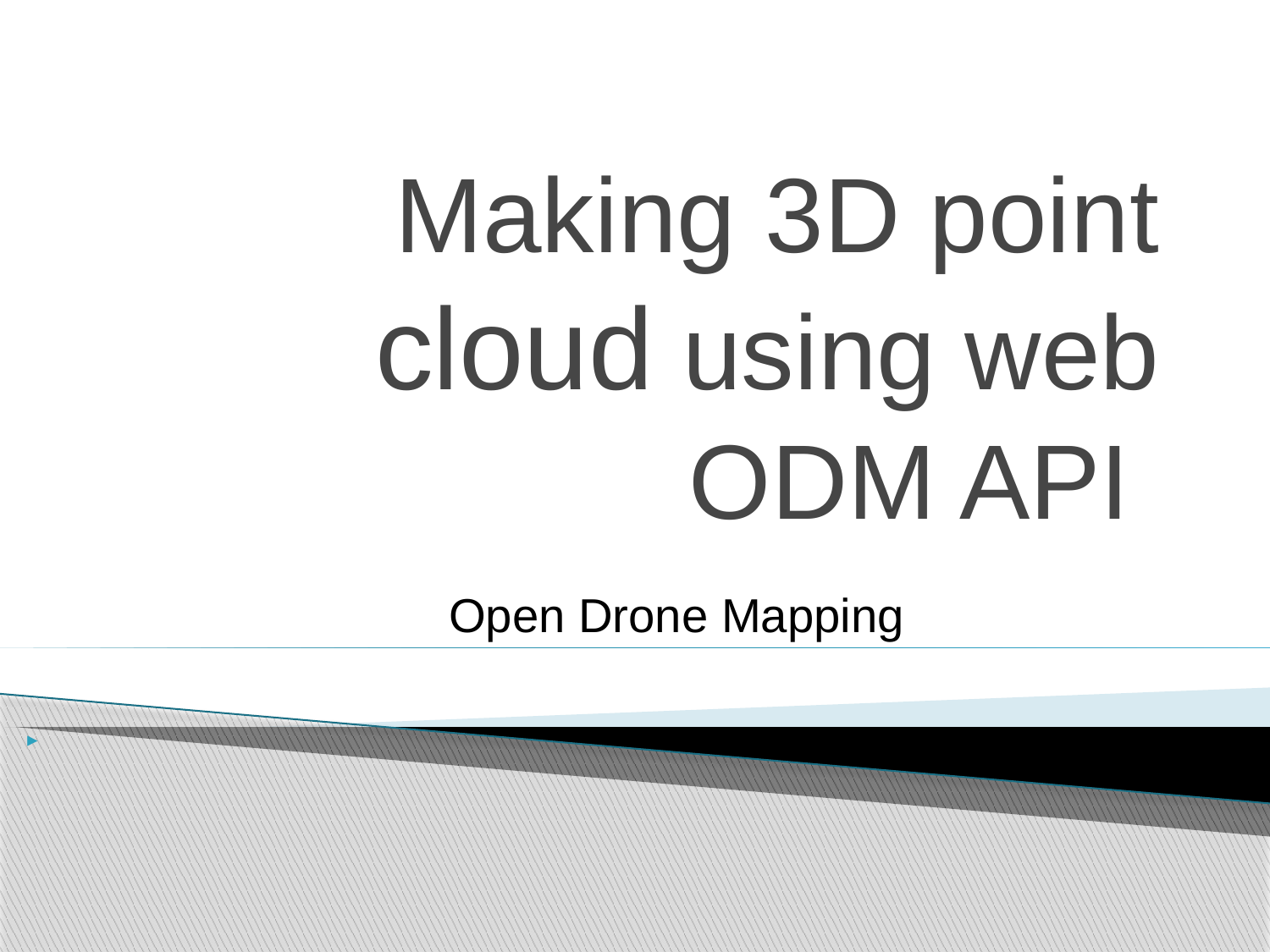

Making 3D point cloud using web ODM API
#
Open Drone Mapping